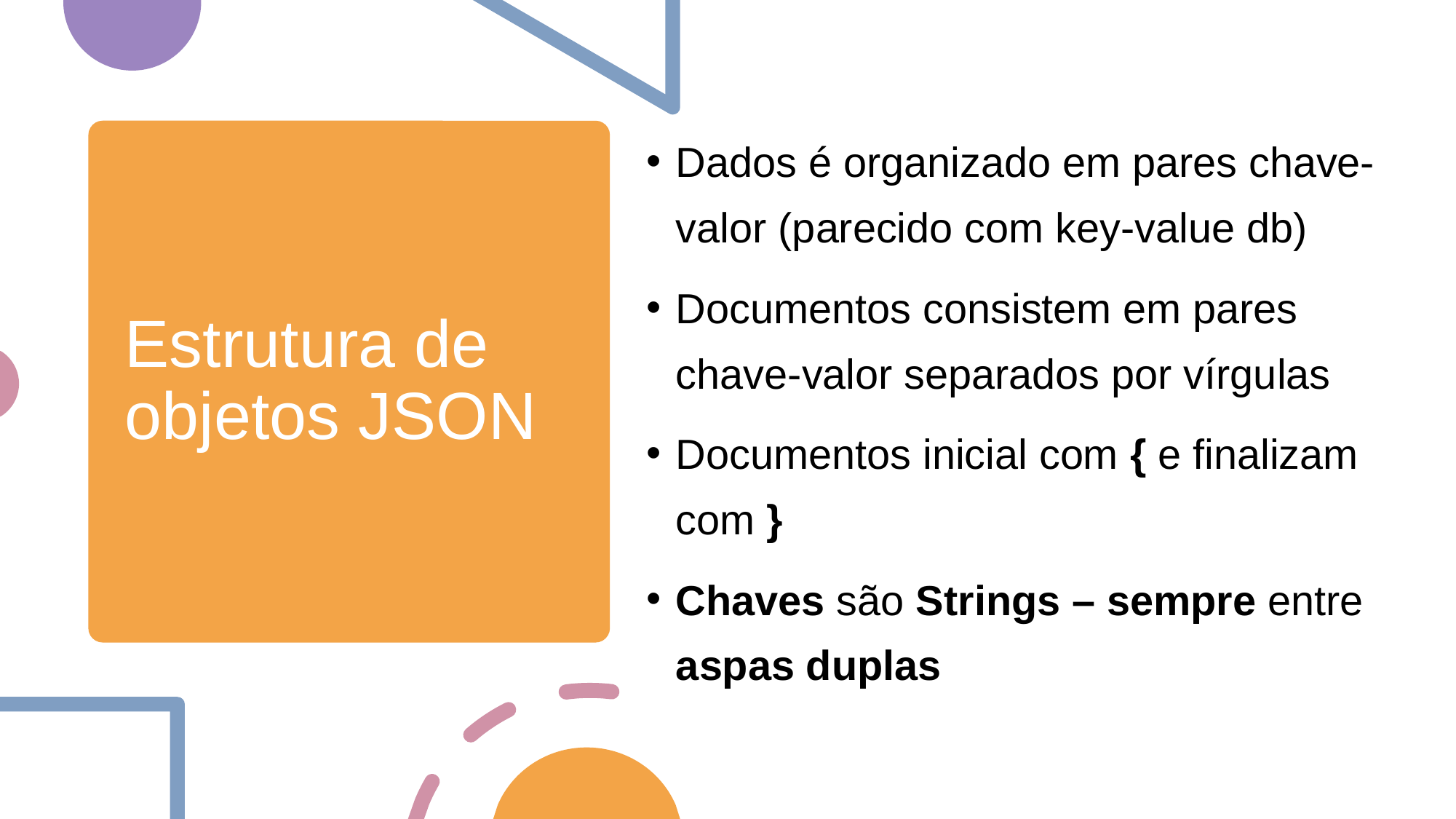

Dados é organizado em pares chave-valor (parecido com key-value db)
Documentos consistem em pares chave-valor separados por vírgulas
Documentos inicial com { e finalizam com }
Chaves são Strings – sempre entre aspas duplas

# Estrutura de objetos JSON